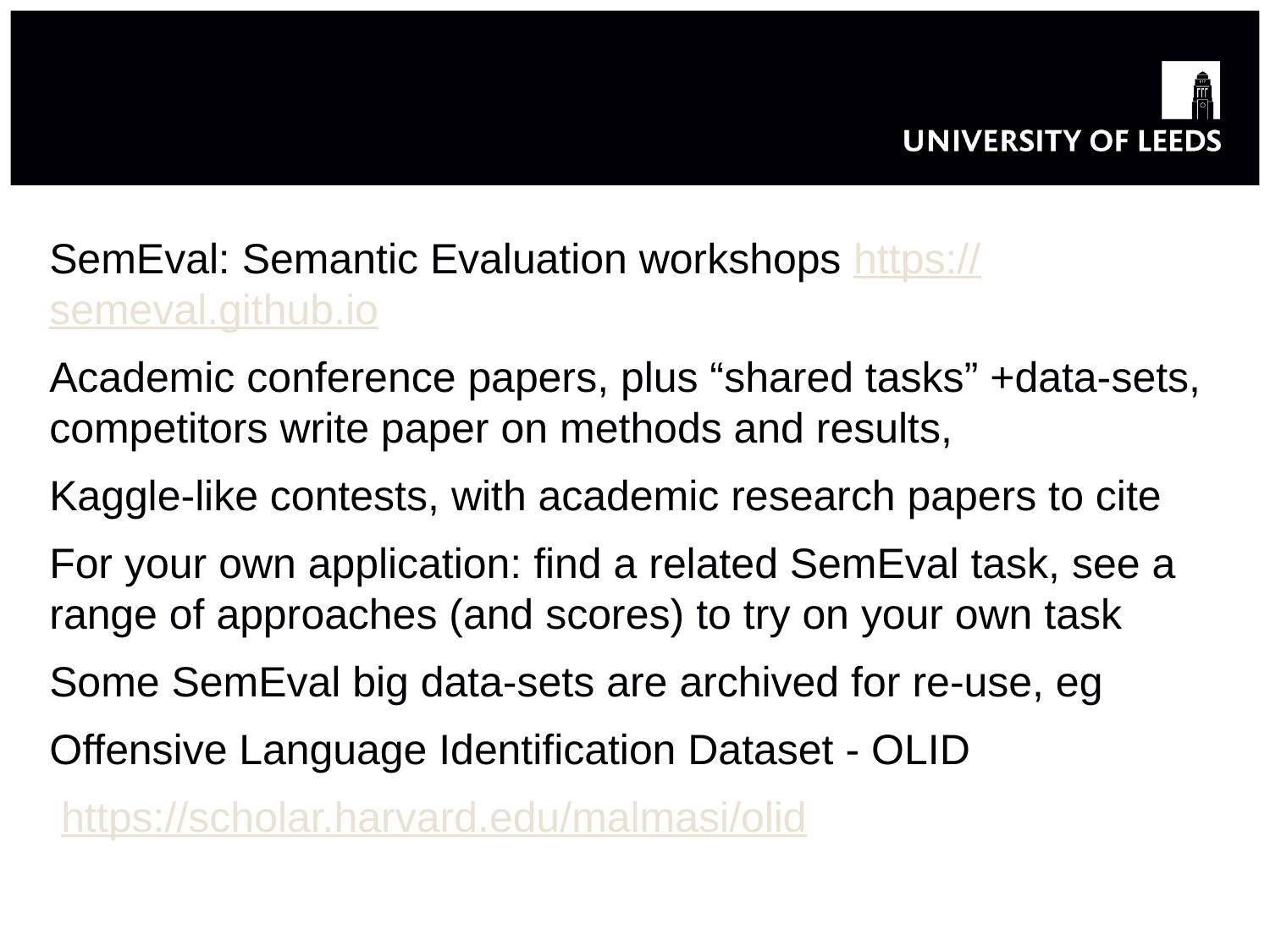

#
SemEval: Semantic Evaluation workshops https://semeval.github.io
Academic conference papers, plus “shared tasks” +data-sets, competitors write paper on methods and results,
Kaggle-like contests, with academic research papers to cite
For your own application: find a related SemEval task, see a range of approaches (and scores) to try on your own task
Some SemEval big data-sets are archived for re-use, eg
Offensive Language Identification Dataset - OLID
 https://scholar.harvard.edu/malmasi/olid